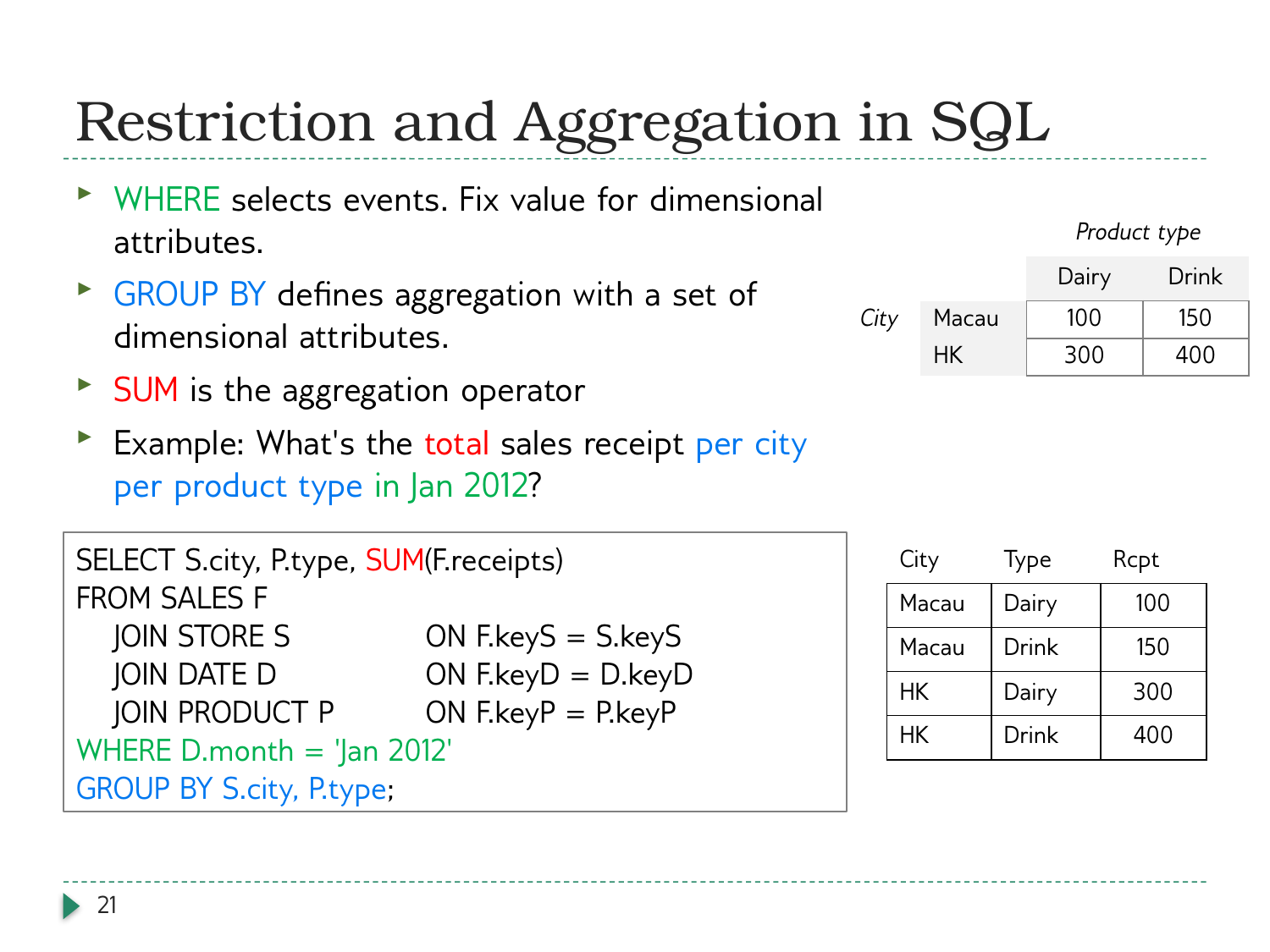

# Restriction and Aggregation in SQL
WHERE selects events. Fix value for dimensional attributes.
GROUP BY defines aggregation with a set of dimensional attributes.
SUM is the aggregation operator
Example: What's the total sales receipt per city per product type in Jan 2012?
|  |  | Product type |  |
| --- | --- | --- | --- |
|  |  | Dairy | Drink |
| City | Macau | 100 | 150 |
|  | HK | 300 | 400 |
SELECT S.city, P.type, SUM(F.receipts)
FROM SALES F
    JOIN STORE S 	ON F.keyS = S.keyS
    JOIN DATE D 	ON F.keyD = D.keyD
    JOIN PRODUCT P	ON F.keyP = P.keyP
WHERE D.month = 'Jan 2012'
GROUP BY S.city, P.type;
| City | Type | Rcpt |
| --- | --- | --- |
| Macau | Dairy | 100 |
| Macau | Drink | 150 |
| HK | Dairy | 300 |
| HK | Drink | 400 |
21